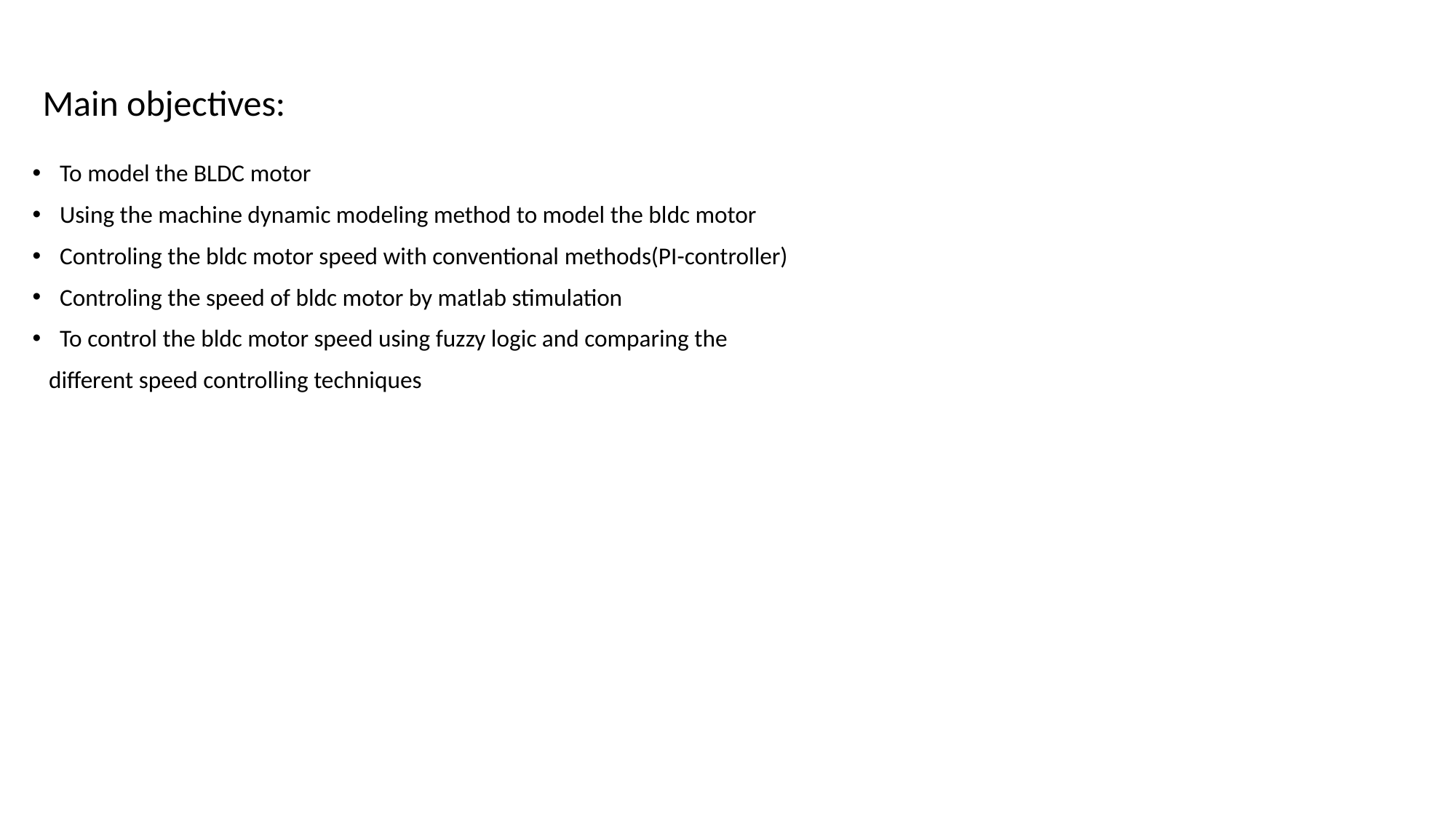

# Main objectives:
To model the BLDC motor
Using the machine dynamic modeling method to model the bldc motor
Controling the bldc motor speed with conventional methods(PI-controller)
Controling the speed of bldc motor by matlab stimulation
To control the bldc motor speed using fuzzy logic and comparing the
   different speed controlling techniques